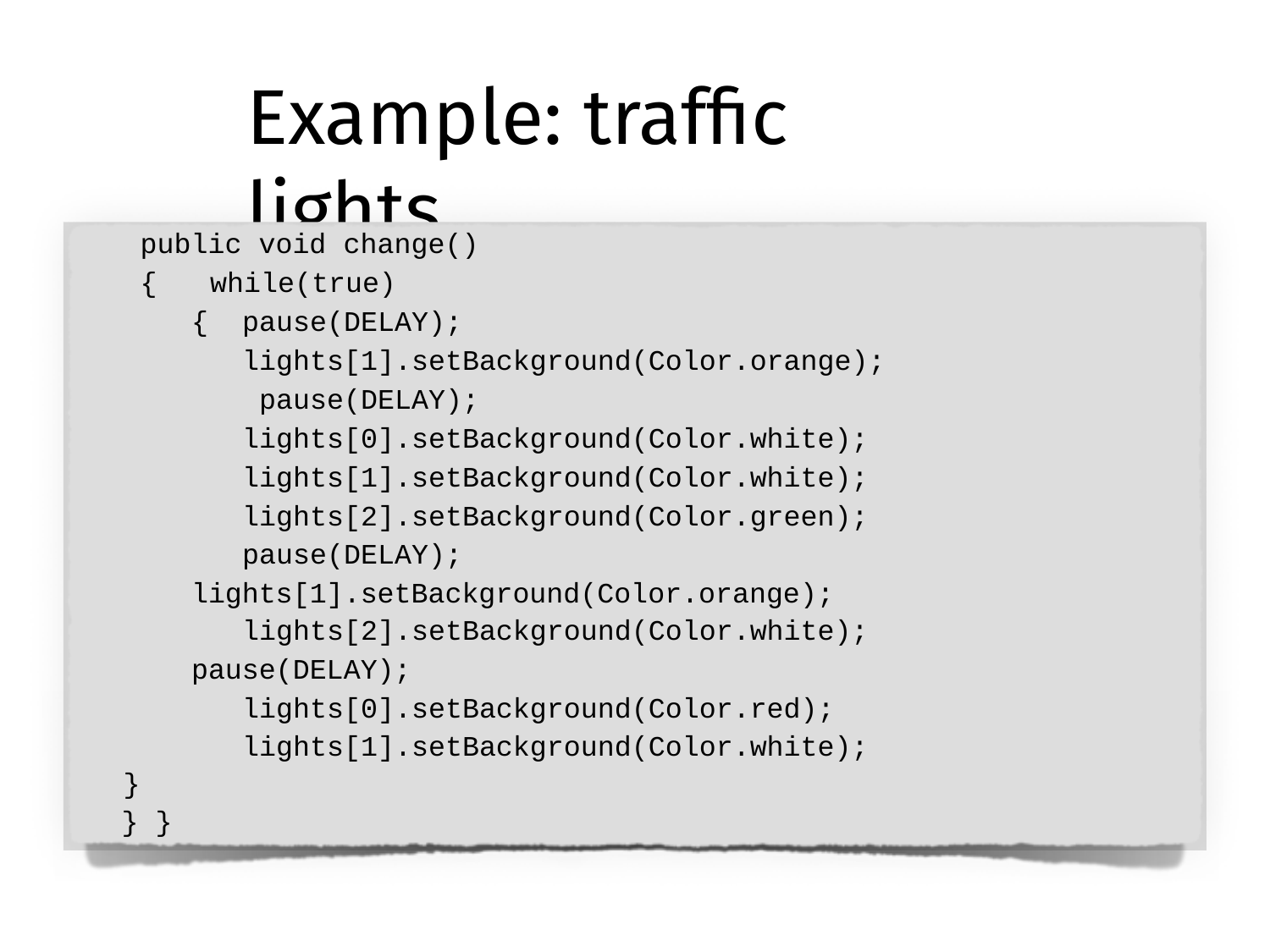

# Example: traffic	lights

public void change()
{	while(true)
{	pause(DELAY);  lights[1].setBackground(Color.orange);  pause(DELAY);  lights[0].setBackground(Color.white);  lights[1].setBackground(Color.white);  lights[2].setBackground(Color.green);  pause(DELAY);
lights[1].setBackground(Color.orange);  lights[2].setBackground(Color.white);
pause(DELAY);  lights[0].setBackground(Color.red);  lights[1].setBackground(Color.white);
}
} }